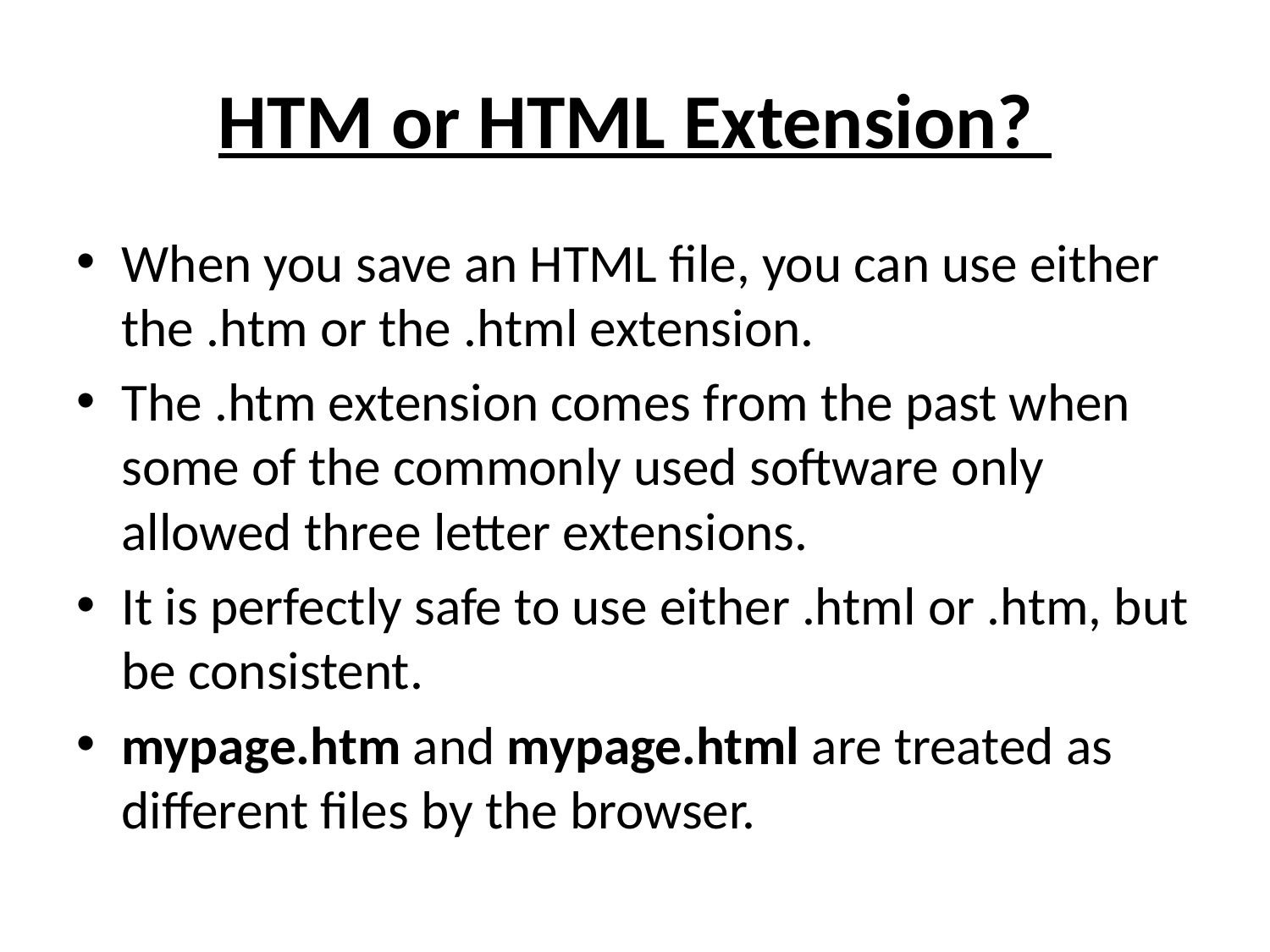

# HTM or HTML Extension?
When you save an HTML file, you can use either the .htm or the .html extension.
The .htm extension comes from the past when some of the commonly used software only allowed three letter extensions.
It is perfectly safe to use either .html or .htm, but be consistent.
mypage.htm and mypage.html are treated as different files by the browser.